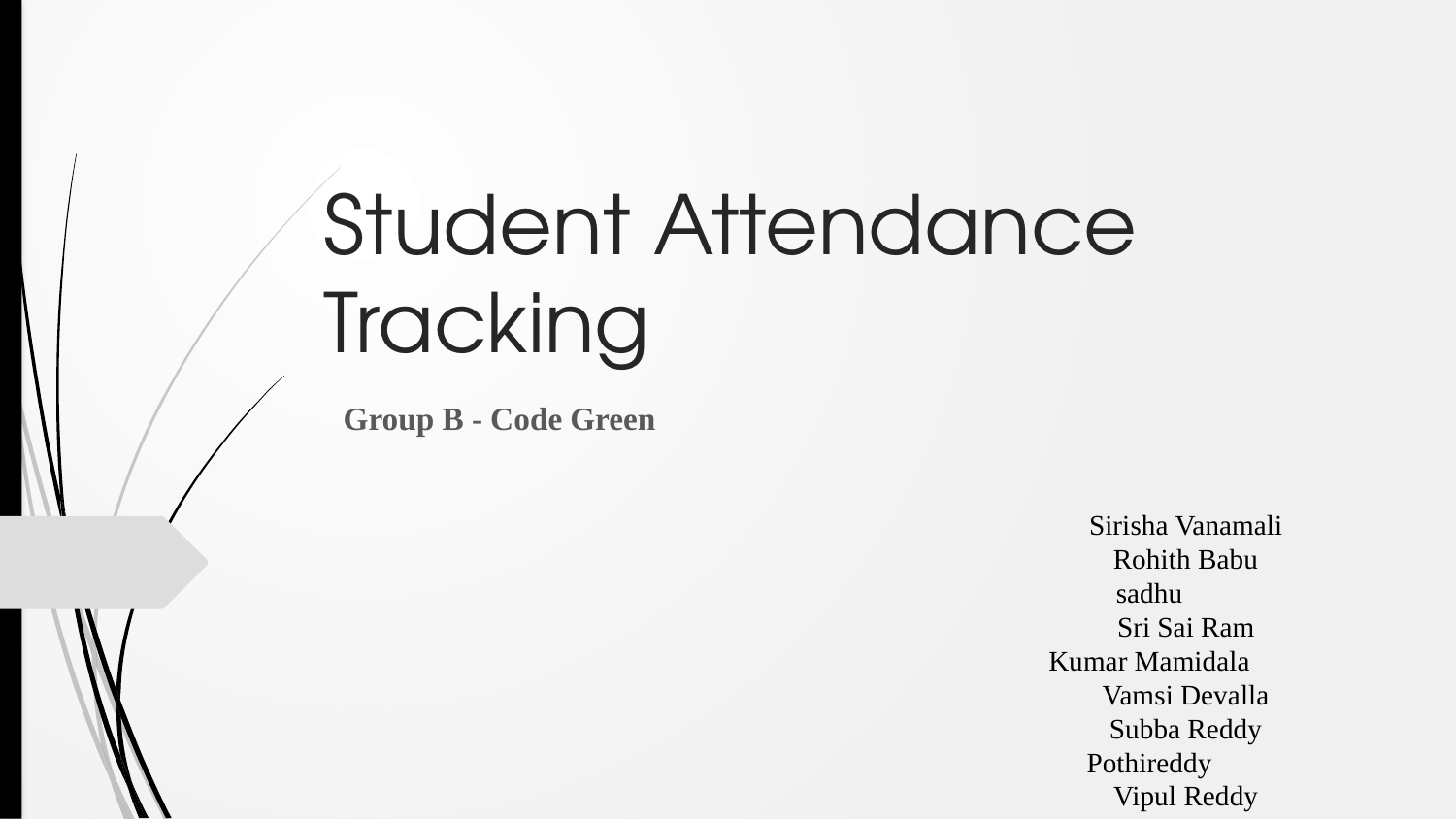

# Student Attendance Tracking
Group B - Code Green
Sirisha Vanamali
Rohith Babu sadhu
Sri Sai Ram Kumar Mamidala
Vamsi Devalla
Subba Reddy Pothireddy
Vipul Reddy Madadi
Shankar Rao Vallapurapu